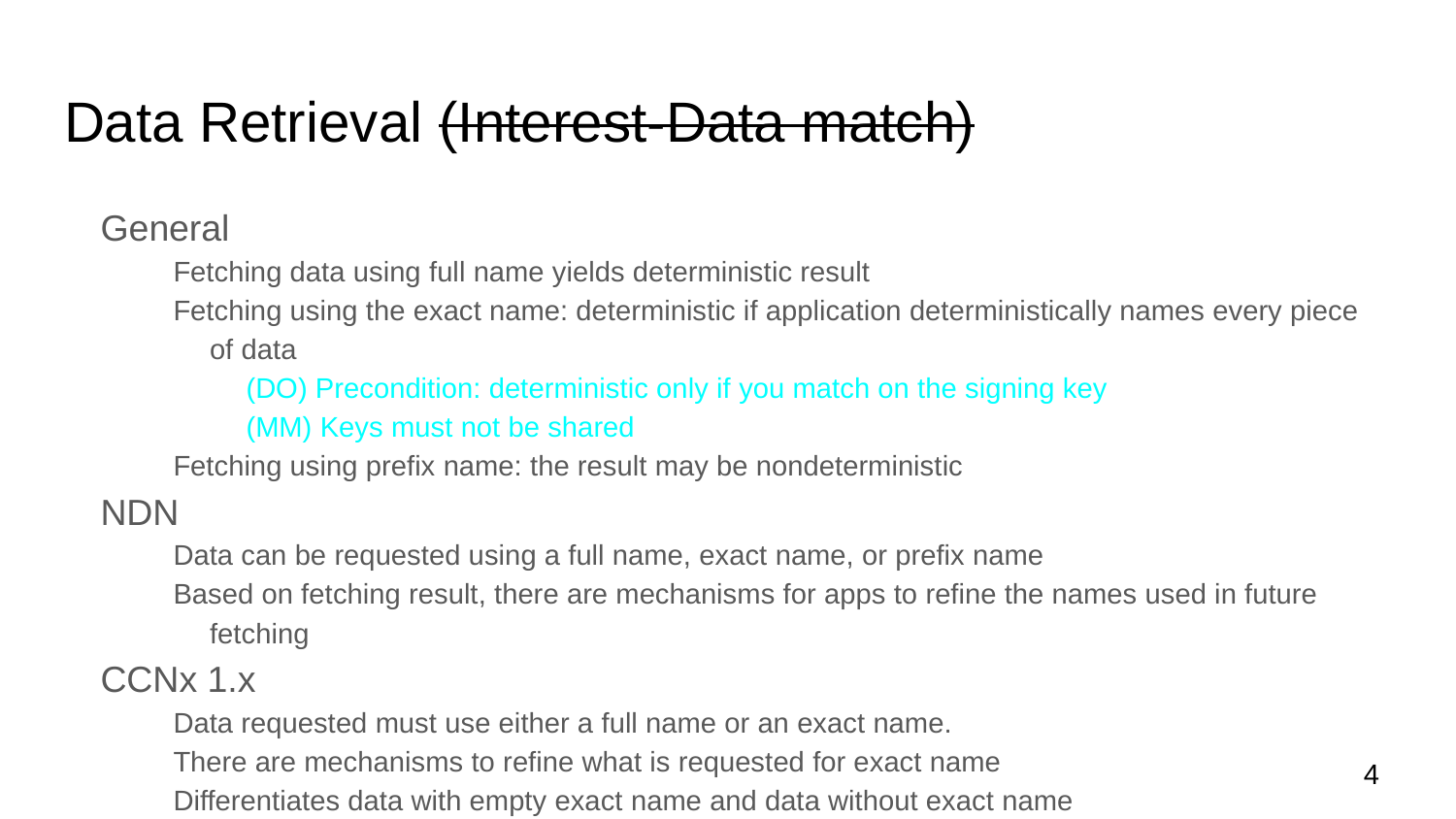

# Data Retrieval (Interest-Data match)
General
Fetching data using full name yields deterministic result
Fetching using the exact name: deterministic if application deterministically names every piece of data
(DO) Precondition: deterministic only if you match on the signing key
(MM) Keys must not be shared
Fetching using prefix name: the result may be nondeterministic
NDN
Data can be requested using a full name, exact name, or prefix name
Based on fetching result, there are mechanisms for apps to refine the names used in future fetching
CCNx 1.x
Data requested must use either a full name or an exact name.
There are mechanisms to refine what is requested for exact name
Differentiates data with empty exact name and data without exact name
4